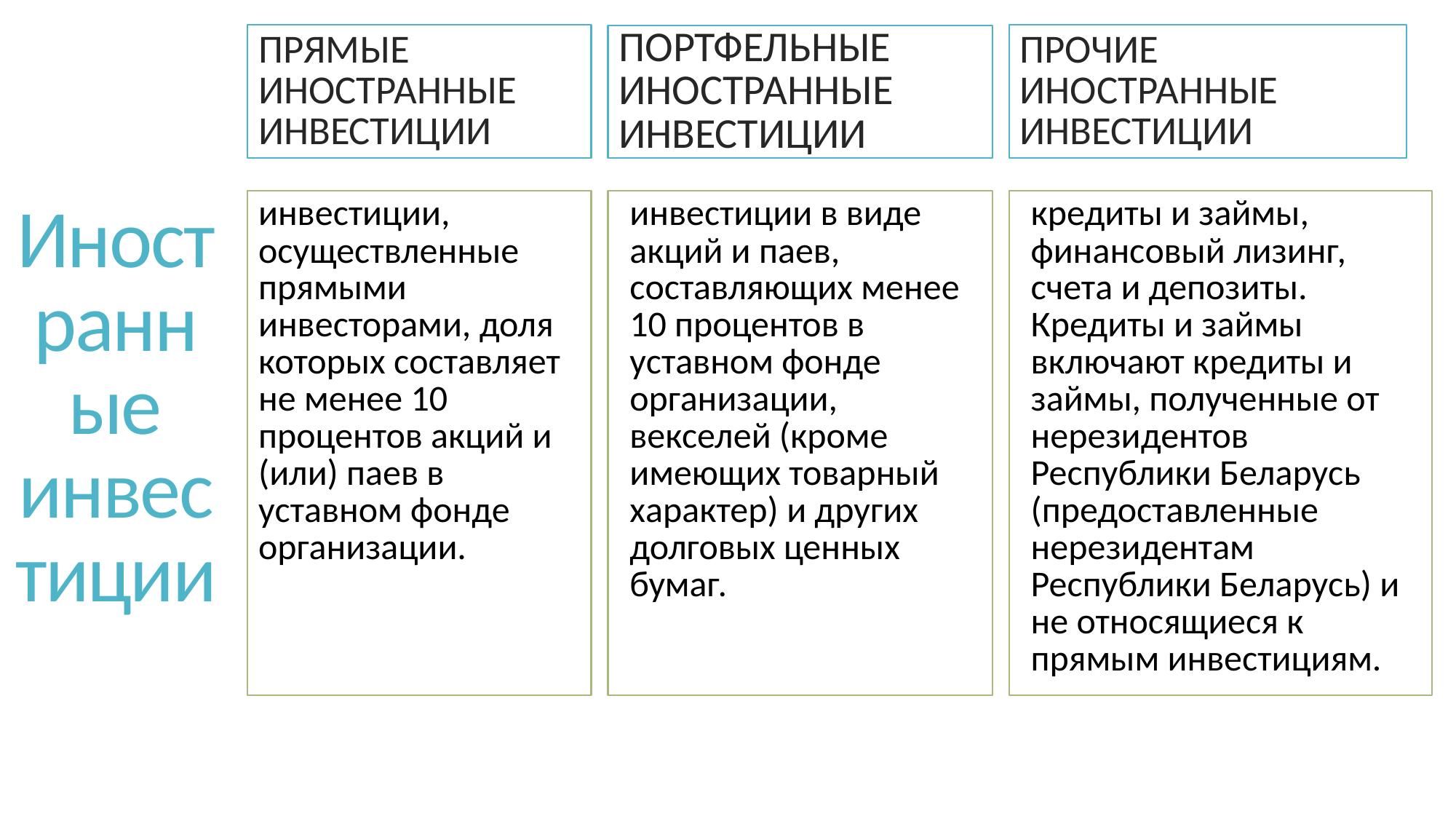

# Иностранные инвестиции
ПРЯМЫЕ ИНОСТРАННЫЕ ИНВЕСТИЦИИ
Прочие иностранные инвестиции
Портфельные иностранные инвестиции

инвестиции, осуществленные прямыми инвесторами, доля которых составляет не менее 10 процентов акций и (или) паев в уставном фонде организации.
инвестиции в виде акций и паев, составляющих менее 10 процентов в уставном фонде организации, векселей (кроме имеющих товарный характер) и других долговых ценных бумаг.
кредиты и займы, финансовый лизинг, счета и депозиты. Кредиты и займы включают кредиты и займы, полученные от нерезидентов Республики Беларусь (предоставленные нерезидентам Республики Беларусь) и не относящиеся к прямым инвестициям.